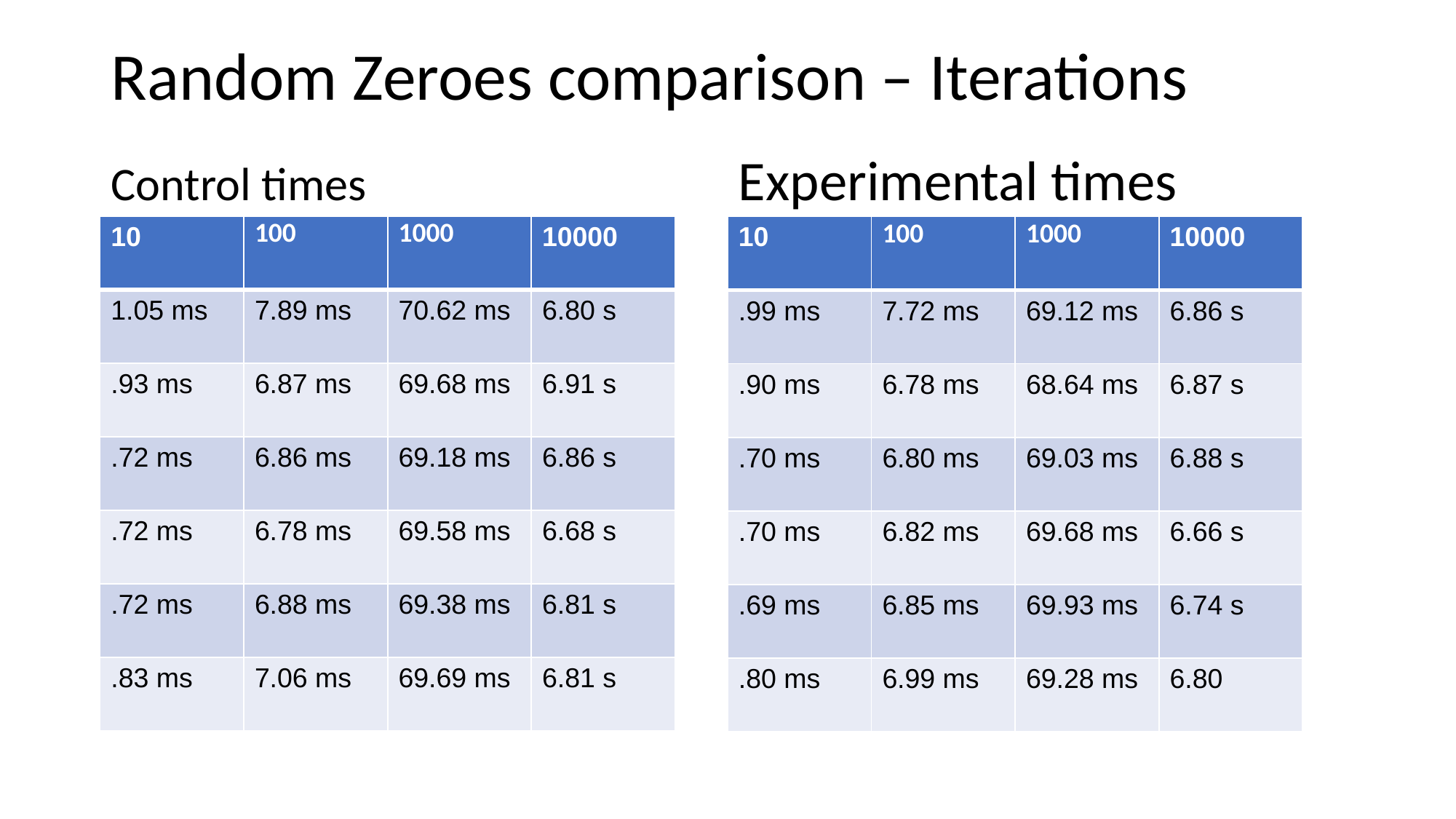

Random Zeroes comparison – Iterations
Experimental times
# Control times
| 10 | 100 | 1000 | 10000 |
| --- | --- | --- | --- |
| 1.05 ms | 7.89 ms | 70.62 ms | 6.80 s |
| .93 ms | 6.87 ms | 69.68 ms | 6.91 s |
| .72 ms | 6.86 ms | 69.18 ms | 6.86 s |
| .72 ms | 6.78 ms | 69.58 ms | 6.68 s |
| .72 ms | 6.88 ms | 69.38 ms | 6.81 s |
| .83 ms | 7.06 ms | 69.69 ms | 6.81 s |
| 10 | 100 | 1000 | 10000 |
| --- | --- | --- | --- |
| .99 ms | 7.72 ms | 69.12 ms | 6.86 s |
| .90 ms | 6.78 ms | 68.64 ms | 6.87 s |
| .70 ms | 6.80 ms | 69.03 ms | 6.88 s |
| .70 ms | 6.82 ms | 69.68 ms | 6.66 s |
| .69 ms | 6.85 ms | 69.93 ms | 6.74 s |
| .80 ms | 6.99 ms | 69.28 ms | 6.80 |